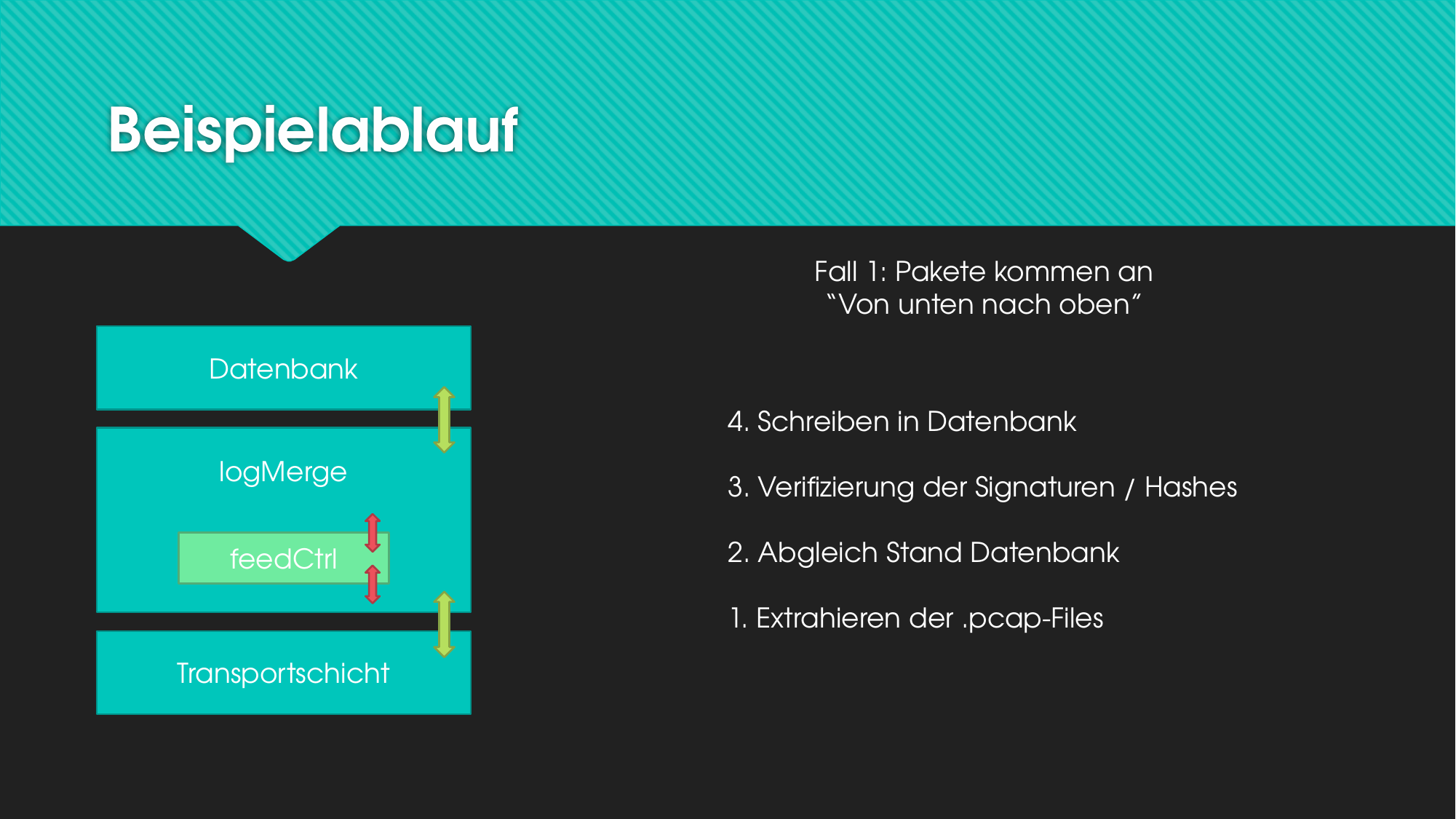

# Beispielablauf
Fall 1: Pakete kommen an
“Von unten nach oben”
Datenbank

4. Schreiben in Datenbank

3. Verifizierung der Signaturen / Hashes

2. Abgleich Stand Datenbank

1. Extrahieren der .pcap-Files
logMerge

feedCtrl

Transportschicht